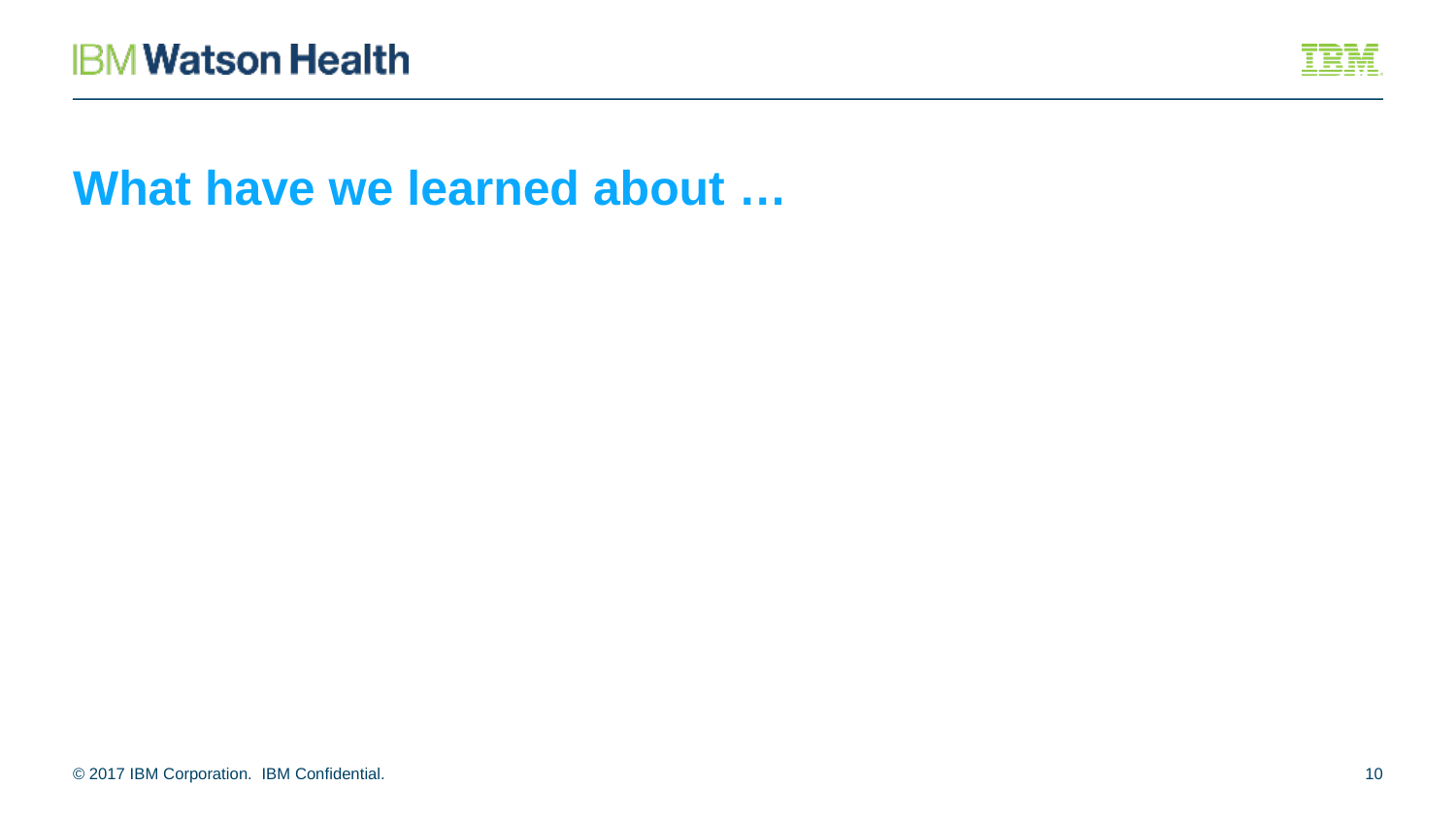

# What have we learned about …
© 2017 IBM Corporation.  IBM Confidential.
10